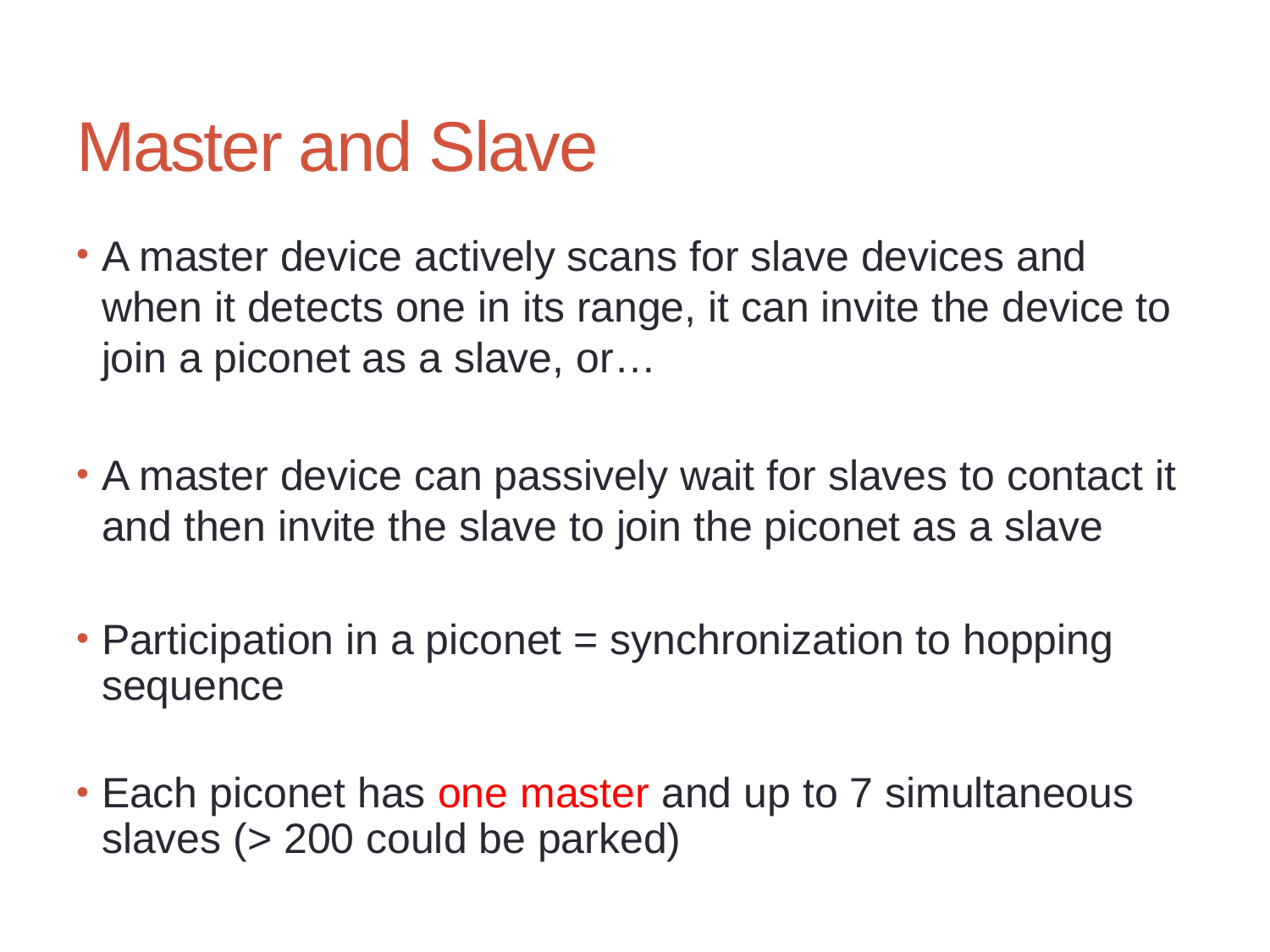

# Master and Slave
A master device actively scans for slave devices and when it detects one in its range, it can invite the device to join a piconet as a slave, or…

A master device can passively wait for slaves to contact it and then invite the slave to join the piconet as a slave

Participation in a piconet = synchronization to hopping sequence

Each piconet has one master and up to 7 simultaneous slaves (> 200 could be parked)